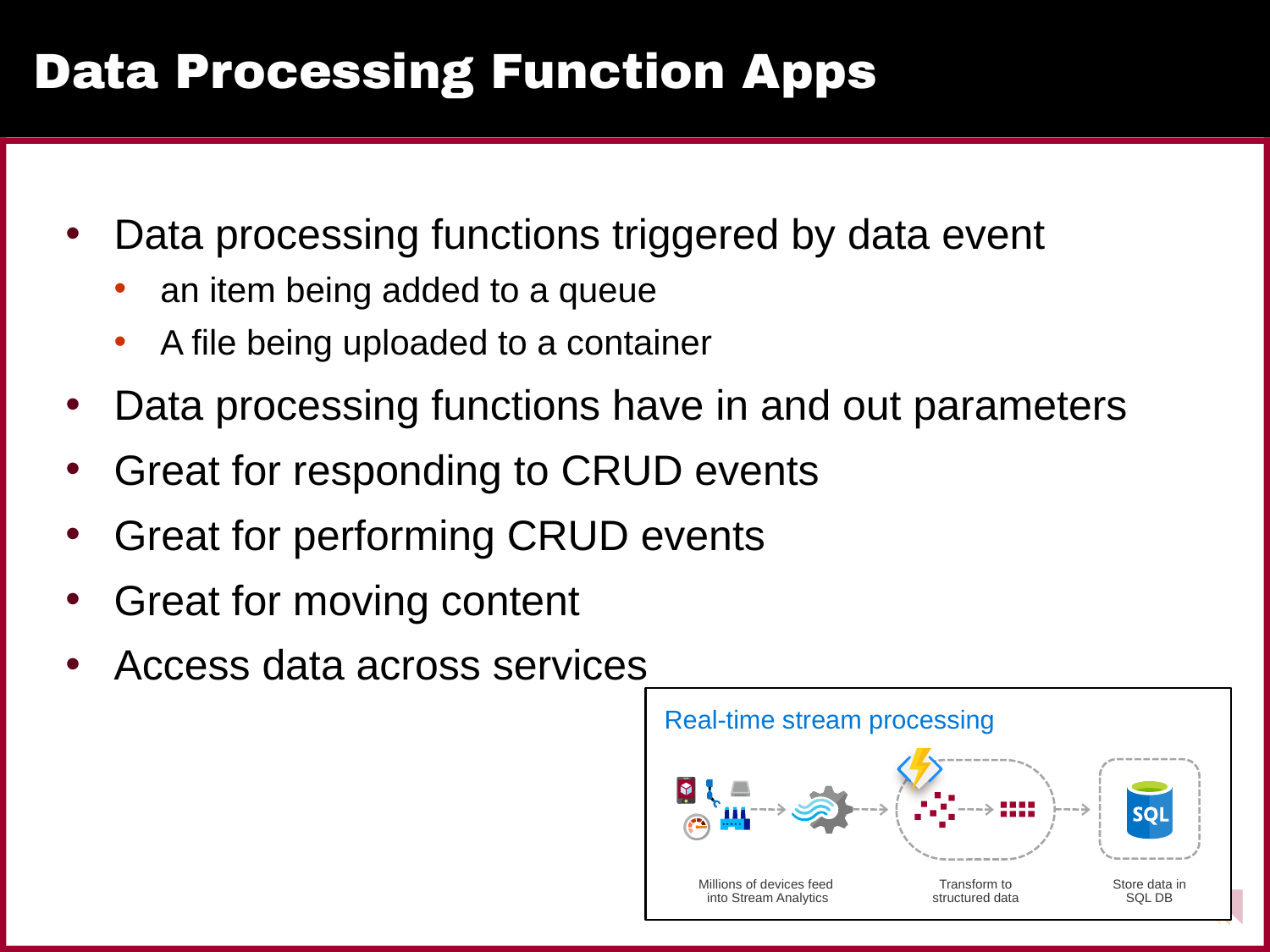

# Data Processing Function Apps
Data processing functions triggered by data event
an item being added to a queue
A file being uploaded to a container
Data processing functions have in and out parameters
Great for responding to CRUD events
Great for performing CRUD events
Great for moving content
Access data across services

Real-time stream processing

Millions of devices feed
into Stream Analytics
Transform to
structured data
Store data in
SQL DB